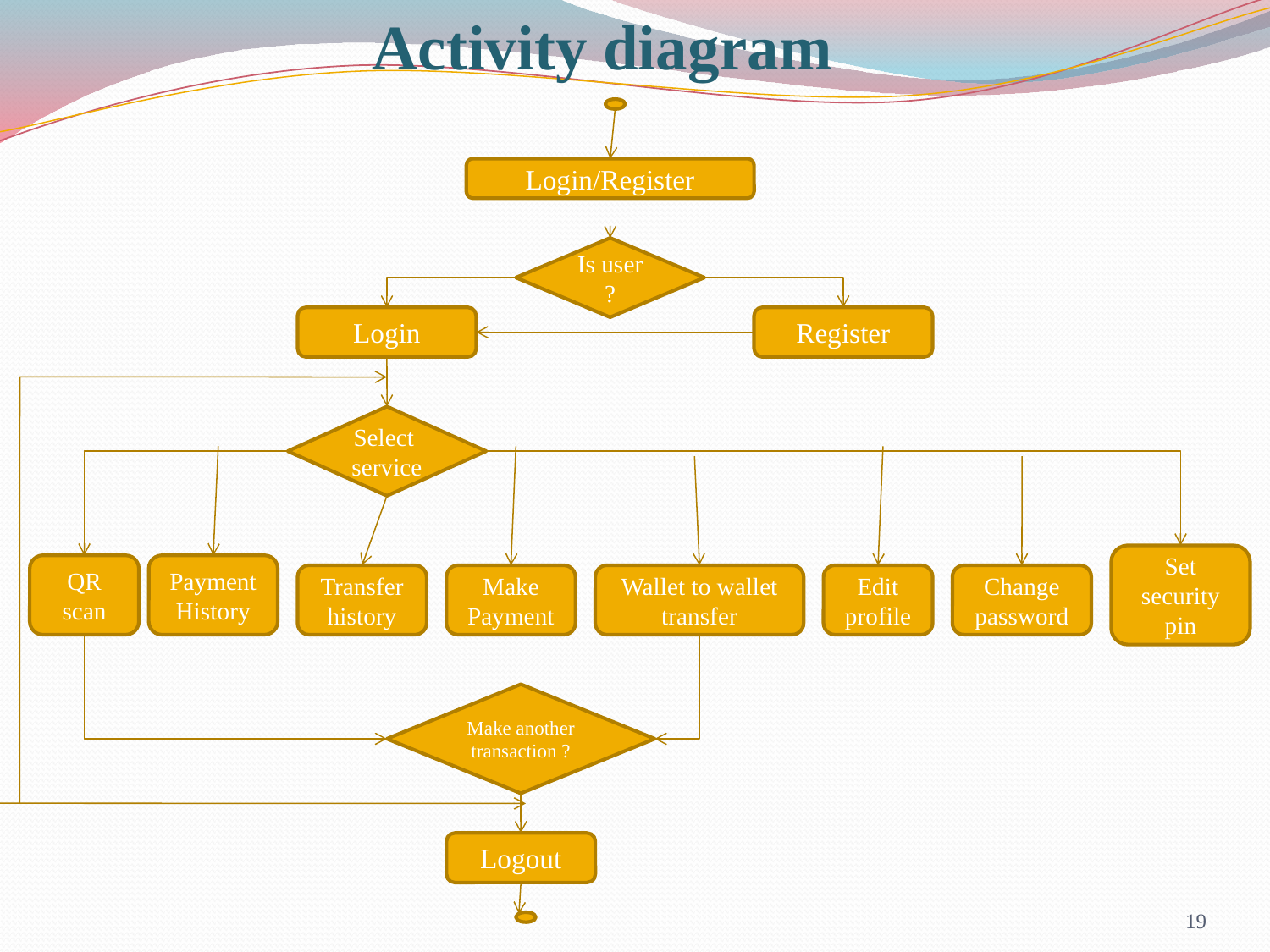

Activity diagram

Login/Register
Is user ?
Login
Register
Select  service
Set security pin
QR scan
Payment History
Transfer history
Make Payment
Wallet to wallet transfer
Edit profile
Change password
Make another transaction ?
Logout
19